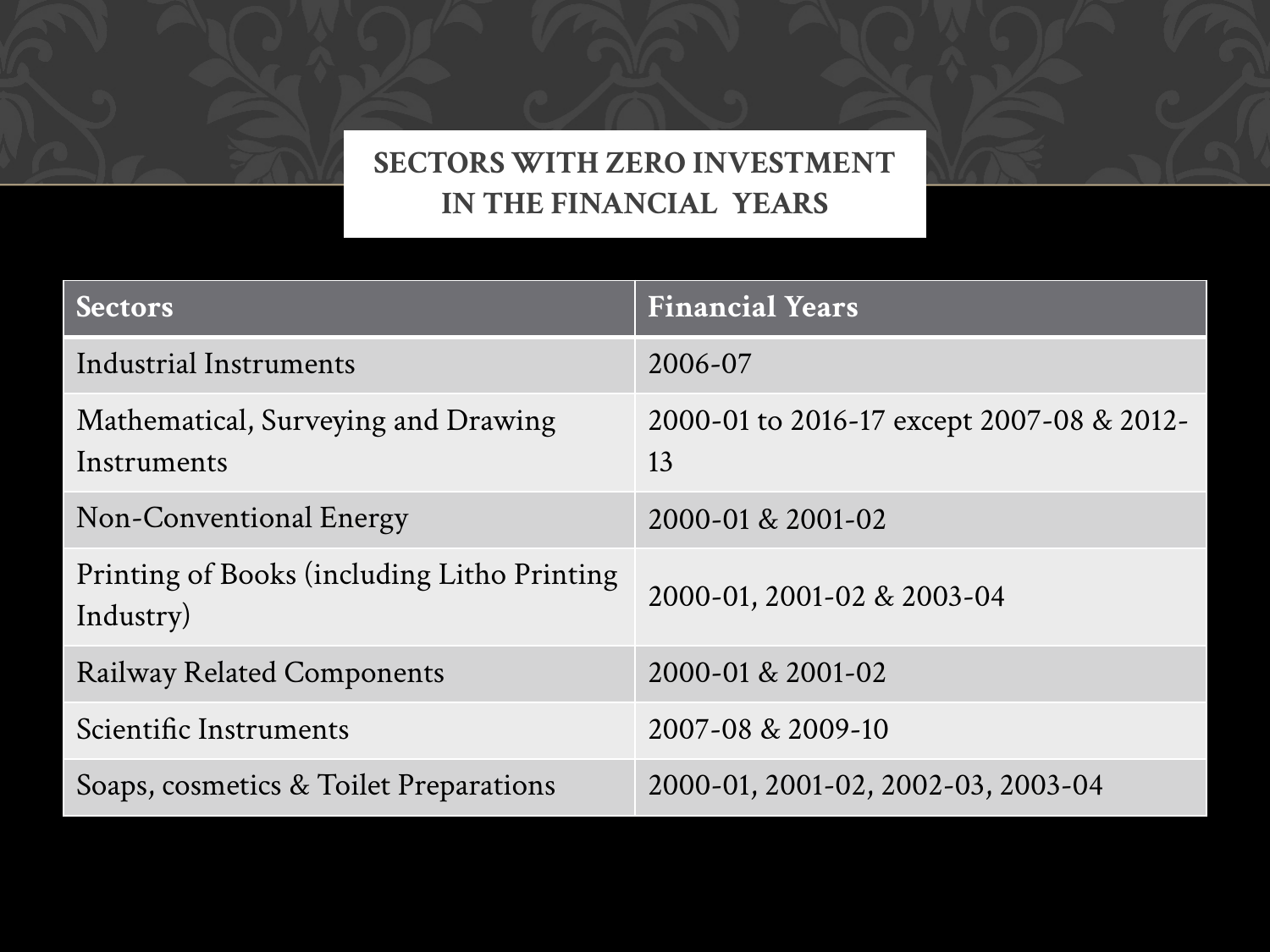

# Sectors with Zero Investment in the Financial  years
| Sectors | Financial Years |
| --- | --- |
| Industrial Instruments | 2006-07 |
| Mathematical, Surveying and Drawing Instruments | 2000-01 to 2016-17 except 2007-08 & 2012-13 |
| Non-Conventional Energy | 2000-01 & 2001-02 |
| Printing of Books (including Litho Printing Industry) | 2000-01, 2001-02 & 2003-04 |
| Railway Related Components | 2000-01 & 2001-02 |
| Scientific Instruments | 2007-08 & 2009-10 |
| Soaps, cosmetics & Toilet Preparations | 2000-01, 2001-02, 2002-03, 2003-04 |